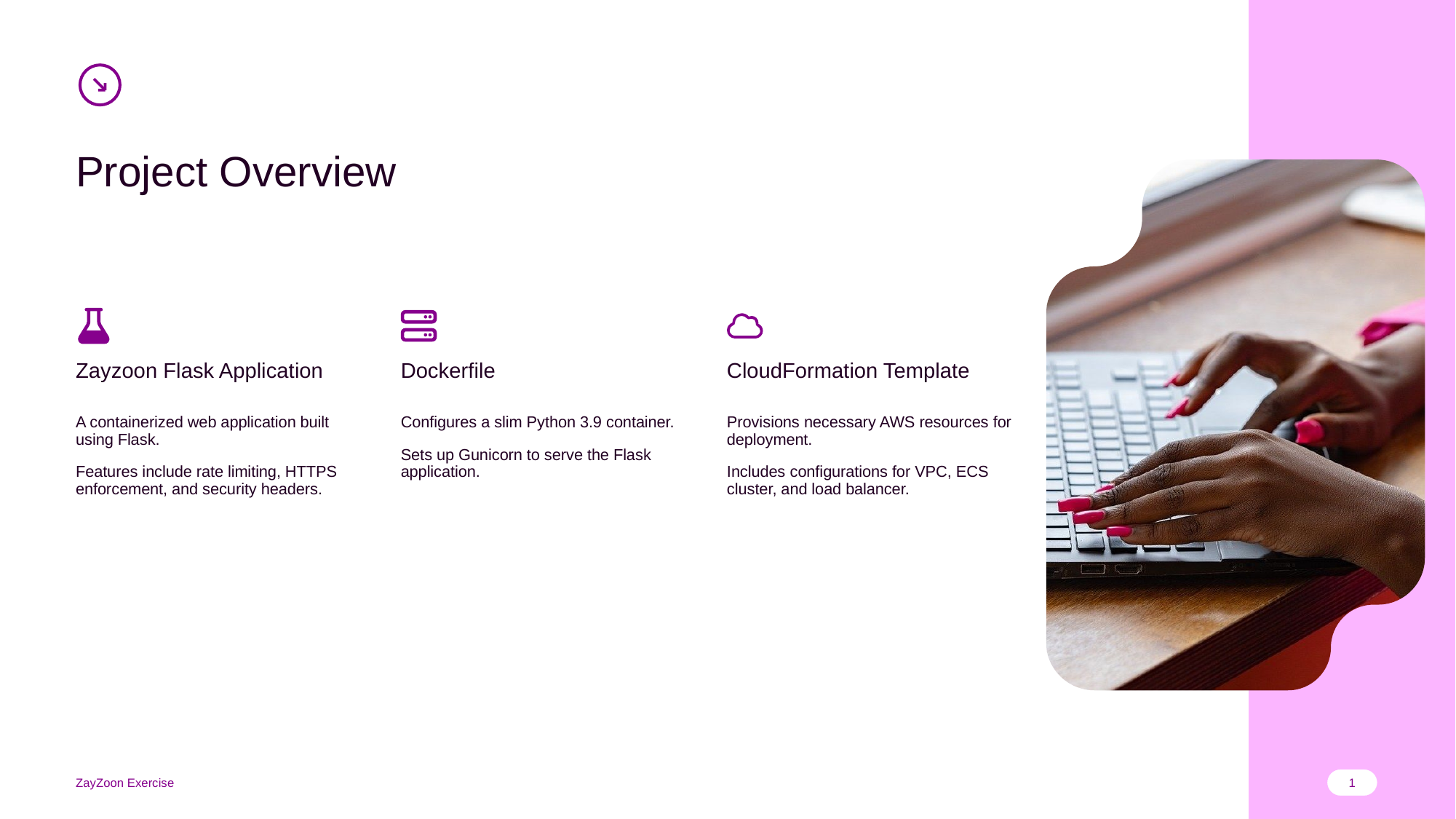

Project Overview

Zayzoon Flask Application
Dockerfile
CloudFormation Template
A containerized web application built using Flask.
Features include rate limiting, HTTPS enforcement, and security headers.
Configures a slim Python 3.9 container.
Sets up Gunicorn to serve the Flask application.
Provisions necessary AWS resources for deployment.
Includes configurations for VPC, ECS cluster, and load balancer.
1
ZayZoon Exercise